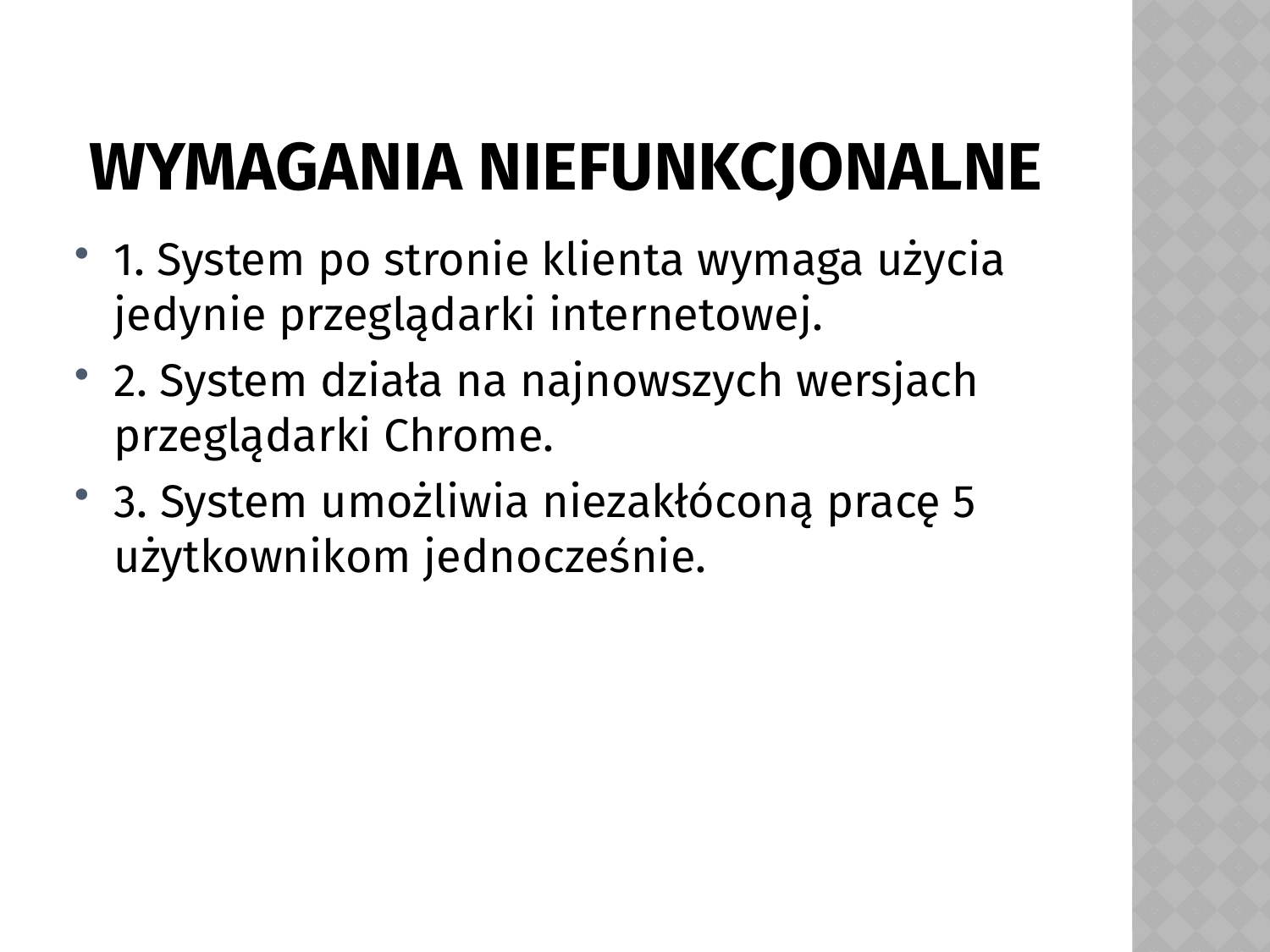

# Wymagania Niefunkcjonalne
1. System po stronie klienta wymaga użycia jedynie przeglądarki internetowej.
2. System działa na najnowszych wersjach przeglądarki Chrome.
3. System umożliwia niezakłóconą pracę 5 użytkownikom jednocześnie.